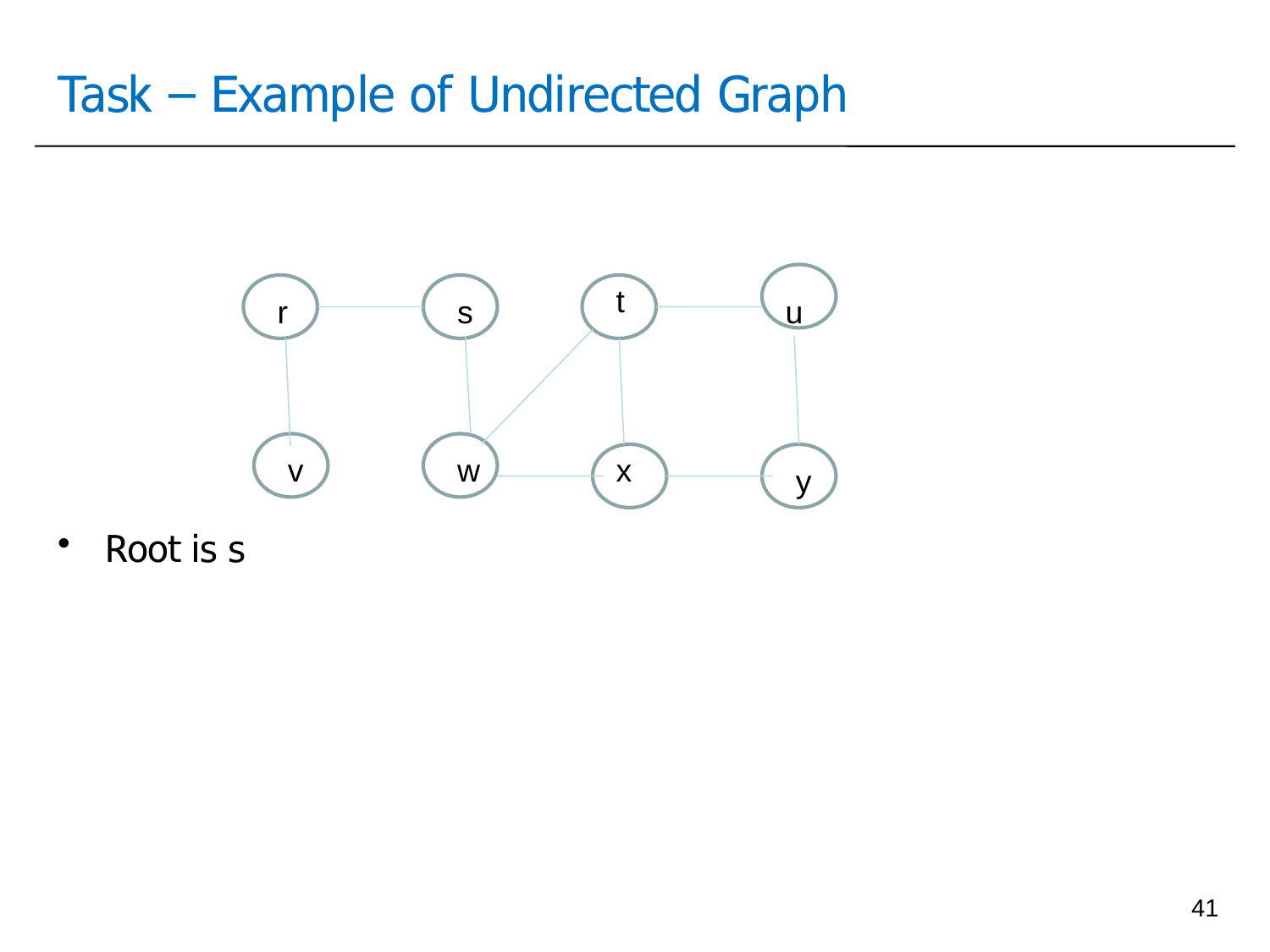

# Task – Example of Undirected Graph

Root is s

t
r
s
u

v
w

x

y
41